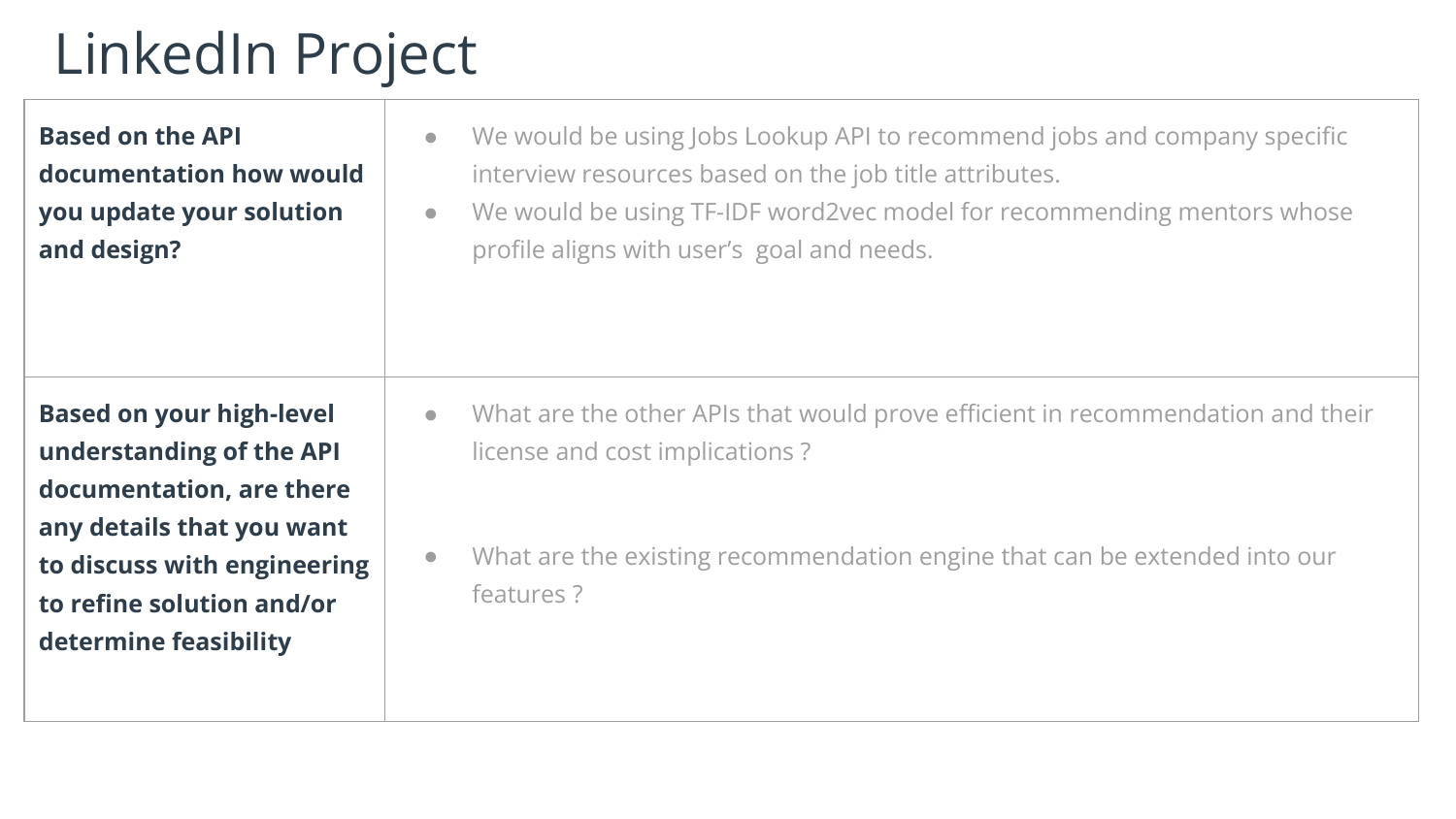

# LinkedIn Project
| Based on the API documentation how would you update your solution and design? | We would be using Jobs Lookup API to recommend jobs and company specific interview resources based on the job title attributes. We would be using TF-IDF word2vec model for recommending mentors whose profile aligns with user’s goal and needs. |
| --- | --- |
| Based on your high-level understanding of the API documentation, are there any details that you want to discuss with engineering to refine solution and/or determine feasibility | What are the other APIs that would prove efficient in recommendation and their license and cost implications ? What are the existing recommendation engine that can be extended into our features ? |